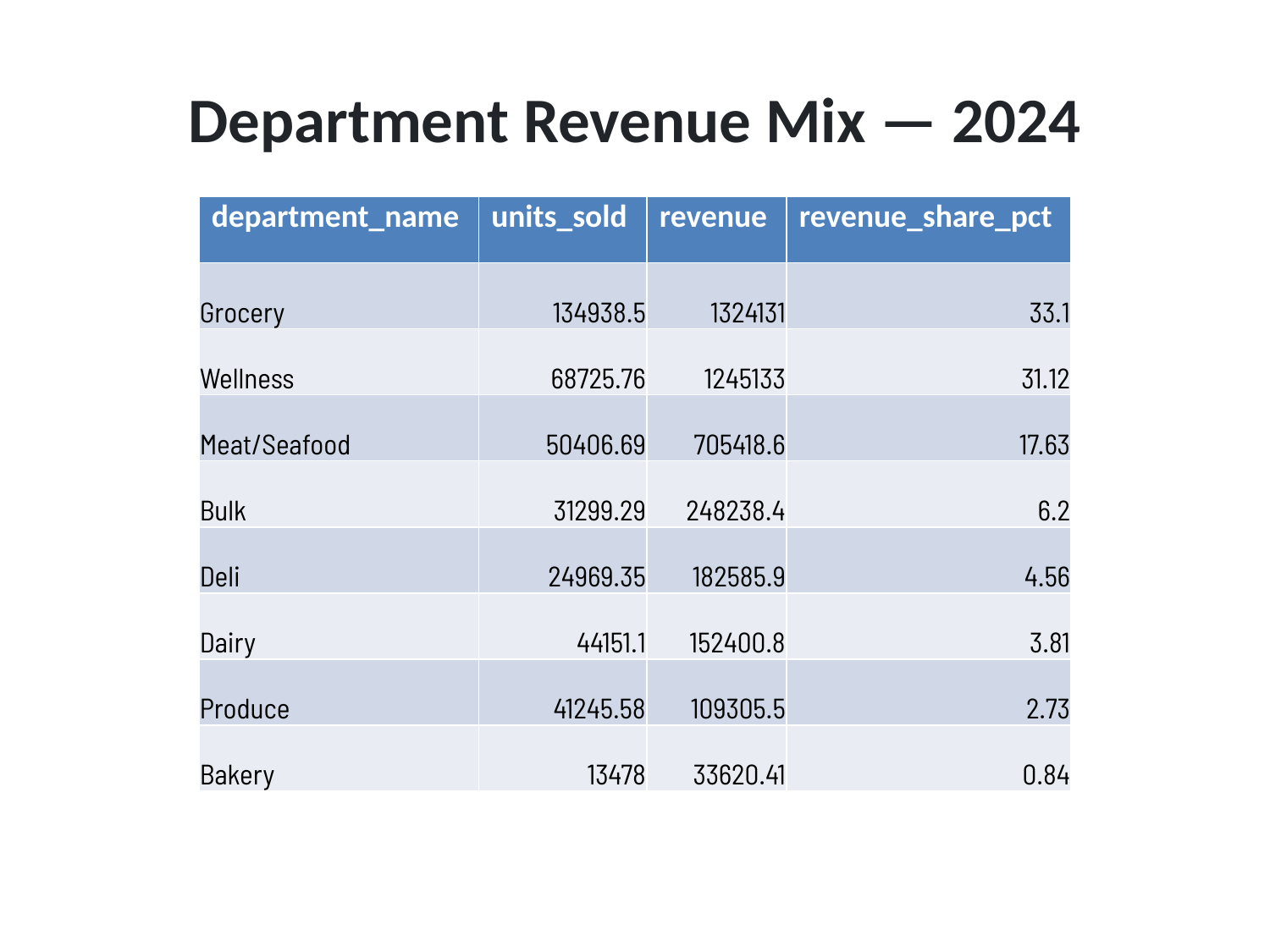

# Department Revenue Mix — 2024
| department\_name | units\_sold | revenue | revenue\_share\_pct |
| --- | --- | --- | --- |
| Grocery | 134938.5 | 1324131 | 33.1 |
| Wellness | 68725.76 | 1245133 | 31.12 |
| Meat/Seafood | 50406.69 | 705418.6 | 17.63 |
| Bulk | 31299.29 | 248238.4 | 6.2 |
| Deli | 24969.35 | 182585.9 | 4.56 |
| Dairy | 44151.1 | 152400.8 | 3.81 |
| Produce | 41245.58 | 109305.5 | 2.73 |
| Bakery | 13478 | 33620.41 | 0.84 |